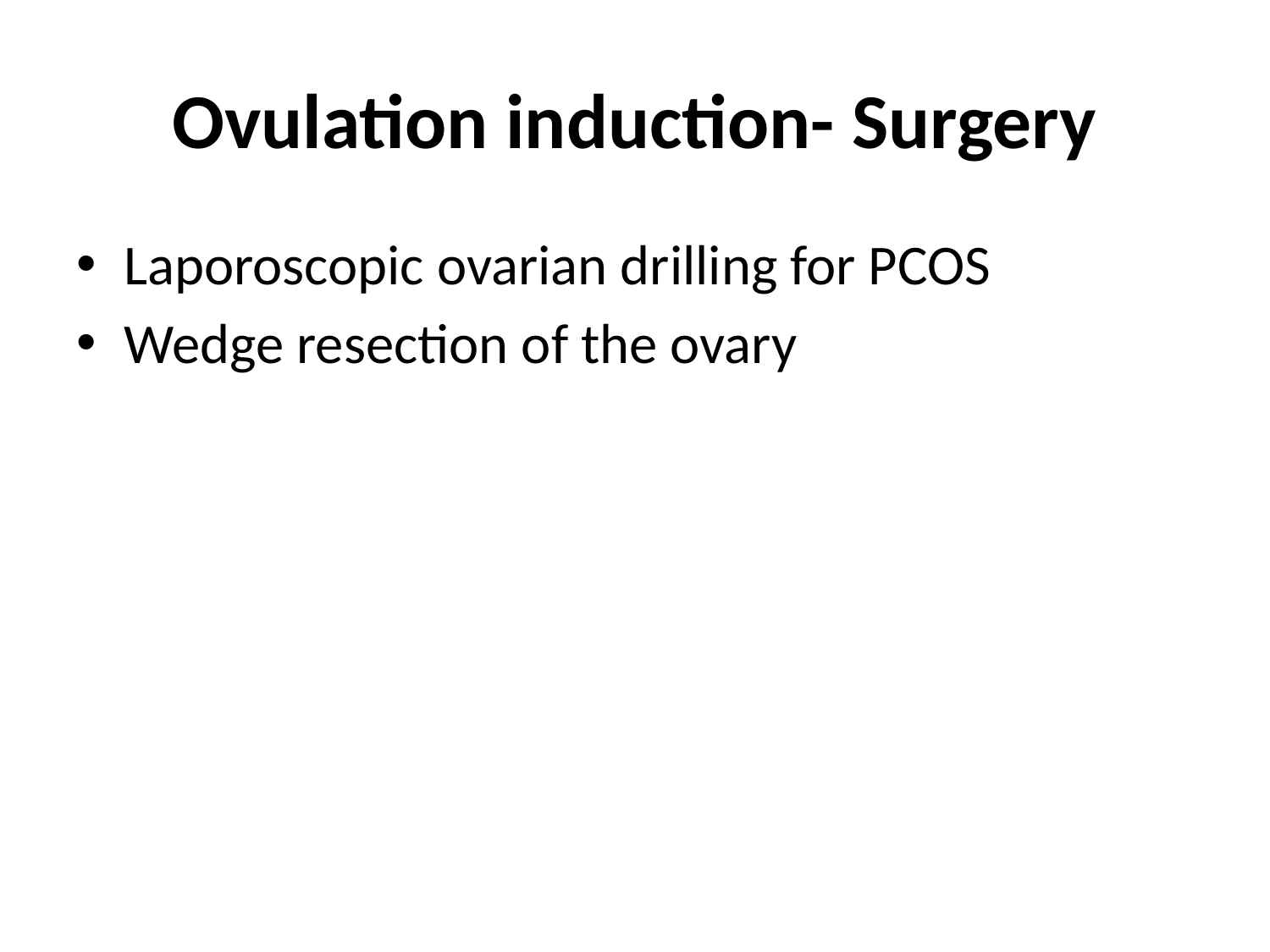

# Ovulation induction- Surgery
Laporoscopic ovarian drilling for PCOS
Wedge resection of the ovary